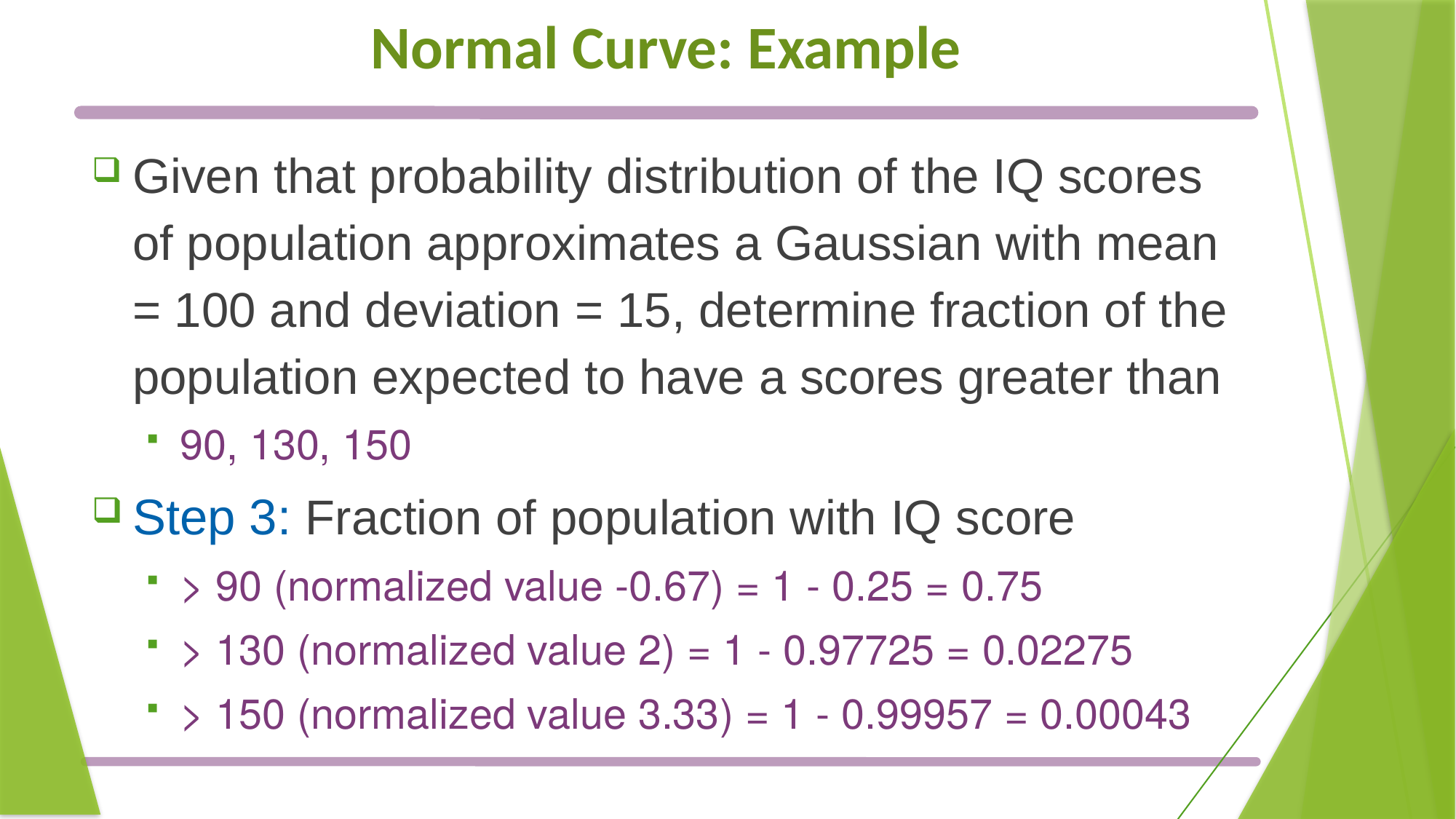

# Normal Curve: Example
Given that probability distribution of the IQ scores of population approximates a Gaussian with mean = 100 and deviation = 15, determine fraction of the population expected to have a scores greater than
90, 130, 150
Step 3: Fraction of population with IQ score
> 90 (normalized value -0.67) = 1 - 0.25 = 0.75
> 130 (normalized value 2) = 1 - 0.97725 = 0.02275
> 150 (normalized value 3.33) = 1 - 0.99957 = 0.00043